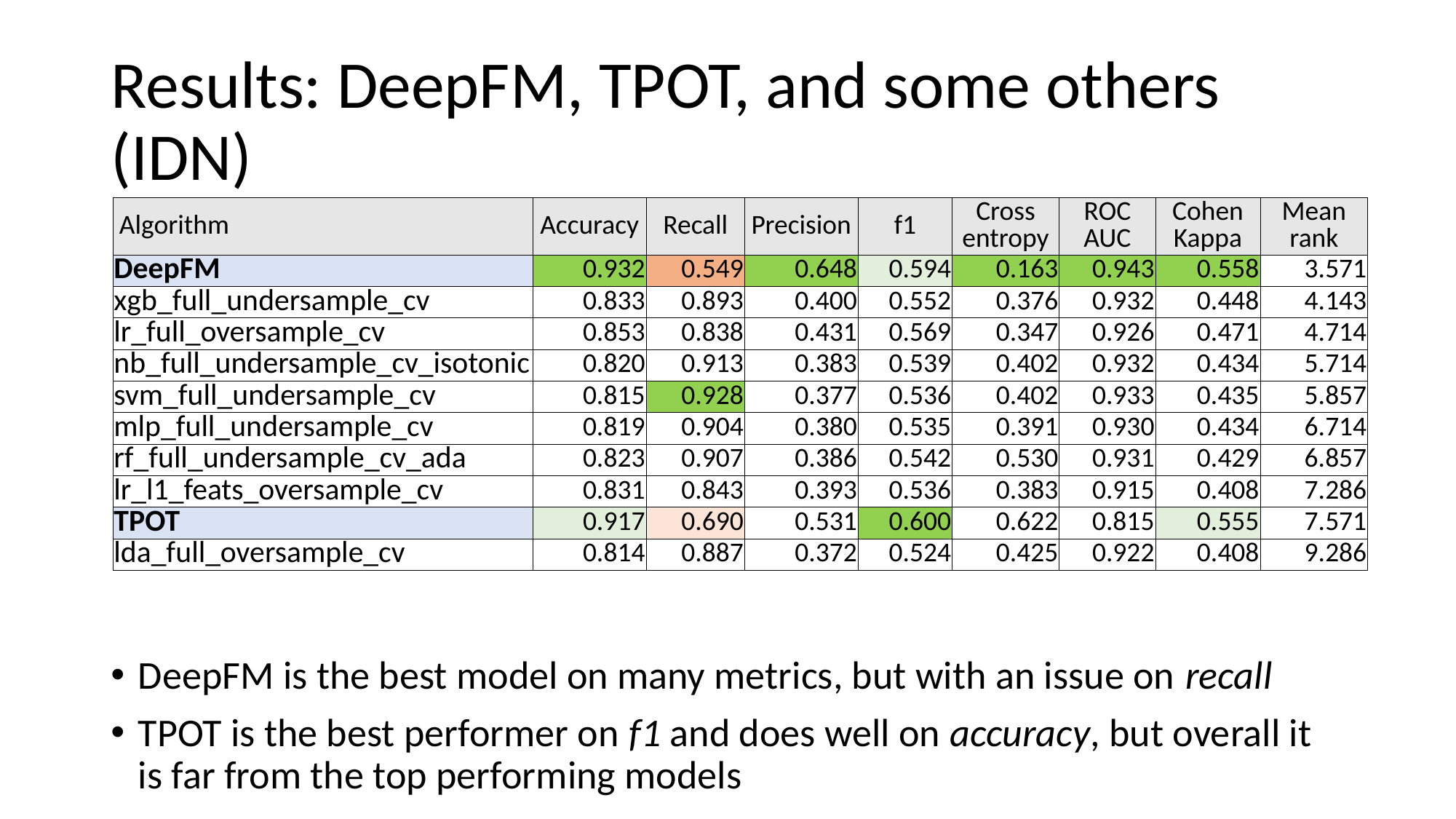

# Results: DeepFM, TPOT, and some others (IDN)
| Algorithm | Accuracy | Recall | Precision | f1 | Cross entropy | ROC AUC | Cohen Kappa | Mean rank |
| --- | --- | --- | --- | --- | --- | --- | --- | --- |
| DeepFM | 0.932 | 0.549 | 0.648 | 0.594 | 0.163 | 0.943 | 0.558 | 3.571 |
| xgb\_full\_undersample\_cv | 0.833 | 0.893 | 0.400 | 0.552 | 0.376 | 0.932 | 0.448 | 4.143 |
| lr\_full\_oversample\_cv | 0.853 | 0.838 | 0.431 | 0.569 | 0.347 | 0.926 | 0.471 | 4.714 |
| nb\_full\_undersample\_cv\_isotonic | 0.820 | 0.913 | 0.383 | 0.539 | 0.402 | 0.932 | 0.434 | 5.714 |
| svm\_full\_undersample\_cv | 0.815 | 0.928 | 0.377 | 0.536 | 0.402 | 0.933 | 0.435 | 5.857 |
| mlp\_full\_undersample\_cv | 0.819 | 0.904 | 0.380 | 0.535 | 0.391 | 0.930 | 0.434 | 6.714 |
| rf\_full\_undersample\_cv\_ada | 0.823 | 0.907 | 0.386 | 0.542 | 0.530 | 0.931 | 0.429 | 6.857 |
| lr\_l1\_feats\_oversample\_cv | 0.831 | 0.843 | 0.393 | 0.536 | 0.383 | 0.915 | 0.408 | 7.286 |
| TPOT | 0.917 | 0.690 | 0.531 | 0.600 | 0.622 | 0.815 | 0.555 | 7.571 |
| lda\_full\_oversample\_cv | 0.814 | 0.887 | 0.372 | 0.524 | 0.425 | 0.922 | 0.408 | 9.286 |
DeepFM is the best model on many metrics, but with an issue on recall
TPOT is the best performer on f1 and does well on accuracy, but overall it is far from the top performing models